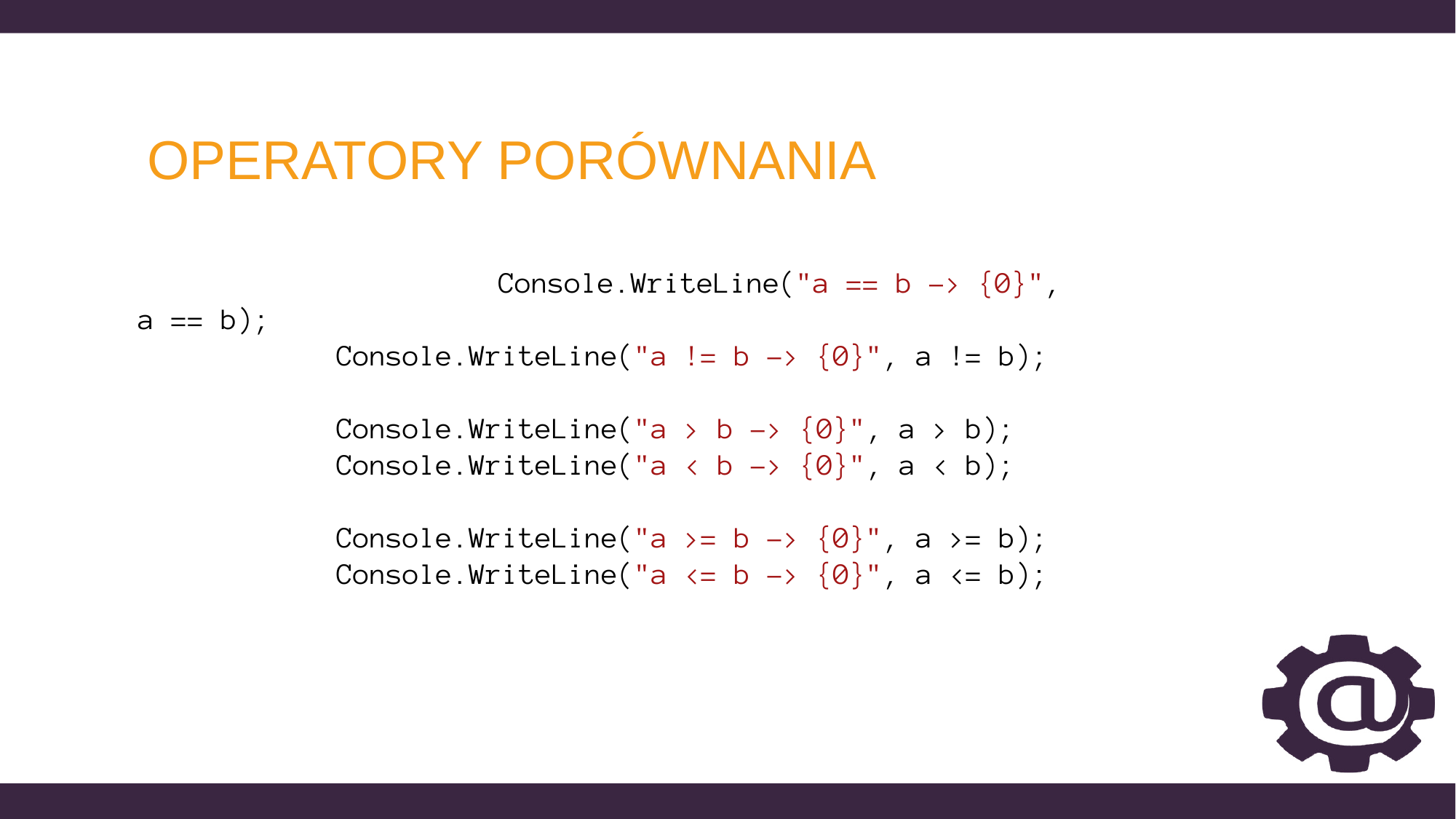

# Operatory porównania
 			  Console.WriteLine("a == b -> {0}", a == b);
            Console.WriteLine("a != b -> {0}", a != b);

            Console.WriteLine("a > b -> {0}", a > b);
            Console.WriteLine("a < b -> {0}", a < b);

            Console.WriteLine("a >= b -> {0}", a >= b);
            Console.WriteLine("a <= b -> {0}", a <= b);